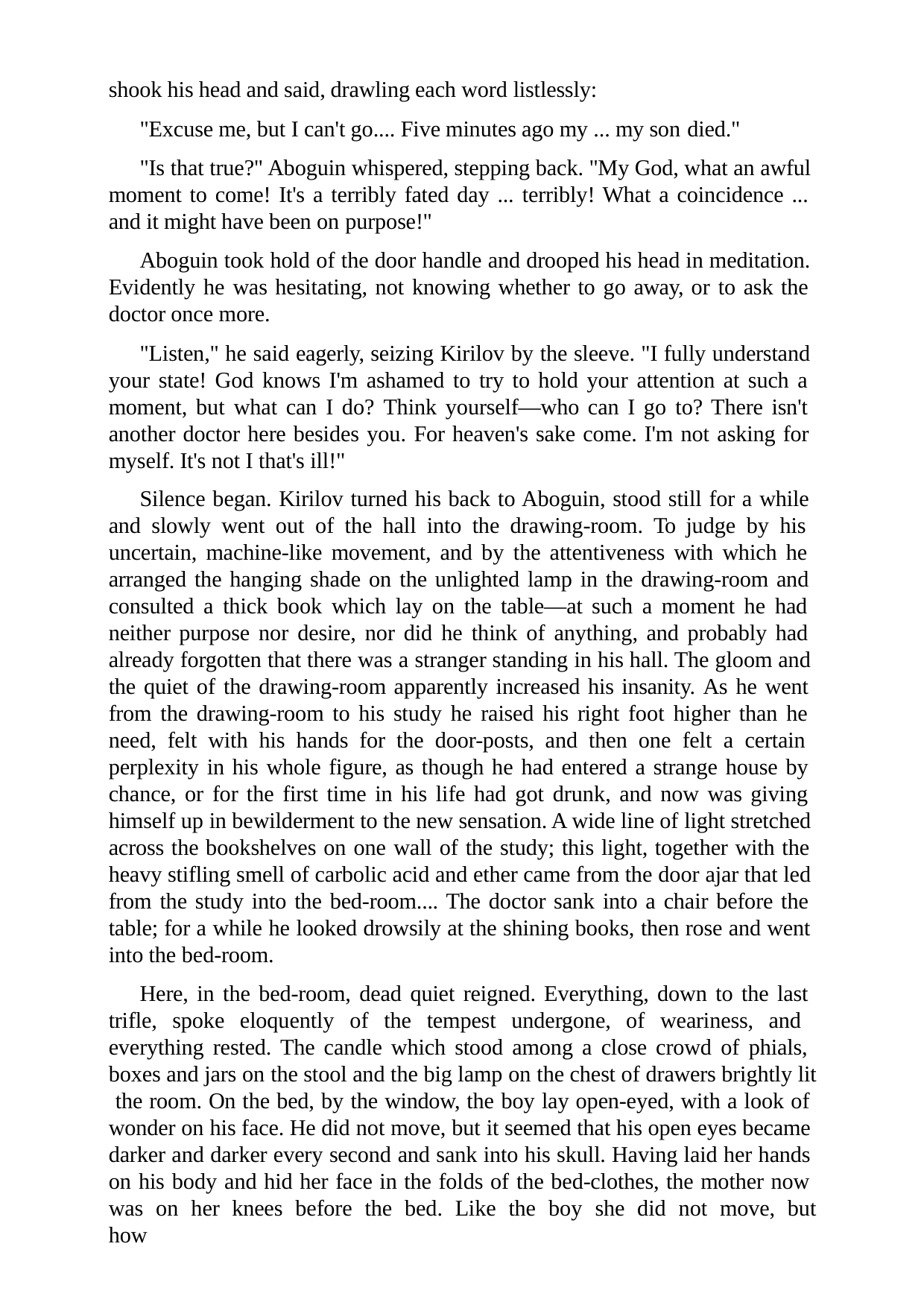

shook his head and said, drawling each word listlessly:
"Excuse me, but I can't go.... Five minutes ago my ... my son died."
"Is that true?" Aboguin whispered, stepping back. "My God, what an awful  moment to come! It's a terribly fated day ... terribly! What a coincidence ...  and it might have been on purpose!"
Aboguin took hold of the door handle and drooped his head in meditation.  Evidently he was hesitating, not knowing whether to go away, or to ask the  doctor once more.
"Listen," he said eagerly, seizing Kirilov by the sleeve. "I fully understand  your state! God knows I'm ashamed to try to hold your attention at such a  moment, but what can I do? Think yourself—who can I go to? There isn't  another doctor here besides you. For heaven's sake come. I'm not asking for  myself. It's not I that's ill!"
Silence began. Kirilov turned his back to Aboguin, stood still for a while  and slowly went out of the hall into the drawing-room. To judge by his  uncertain, machine-like movement, and by the attentiveness with which he  arranged the hanging shade on the unlighted lamp in the drawing-room and  consulted a thick book which lay on the table—at such a moment he had  neither purpose nor desire, nor did he think of anything, and probably had  already forgotten that there was a stranger standing in his hall. The gloom and  the quiet of the drawing-room apparently increased his insanity. As he went  from the drawing-room to his study he raised his right foot higher than he  need, felt with his hands for the door-posts, and then one felt a certain  perplexity in his whole figure, as though he had entered a strange house by  chance, or for the first time in his life had got drunk, and now was giving  himself up in bewilderment to the new sensation. A wide line of light stretched  across the bookshelves on one wall of the study; this light, together with the  heavy stifling smell of carbolic acid and ether came from the door ajar that led  from the study into the bed-room.... The doctor sank into a chair before the  table; for a while he looked drowsily at the shining books, then rose and went  into the bed-room.
Here, in the bed-room, dead quiet reigned. Everything, down to the last  trifle, spoke eloquently of the tempest undergone, of weariness, and  everything rested. The candle which stood among a close crowd of phials,  boxes and jars on the stool and the big lamp on the chest of drawers brightly lit  the room. On the bed, by the window, the boy lay open-eyed, with a look of  wonder on his face. He did not move, but it seemed that his open eyes became  darker and darker every second and sank into his skull. Having laid her hands  on his body and hid her face in the folds of the bed-clothes, the mother now  was on her knees before the bed. Like the boy she did not move, but how